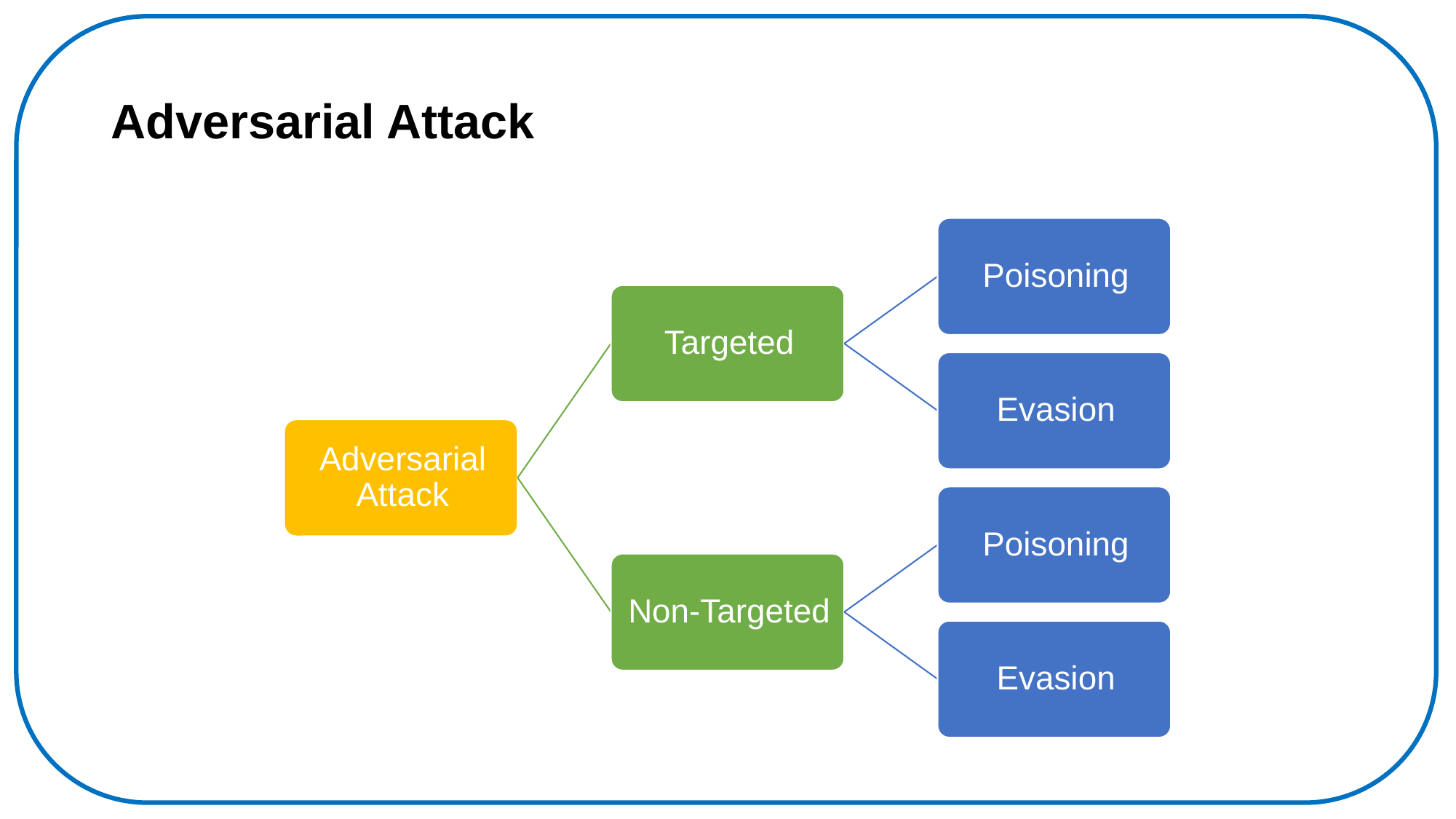

# Adversarial Attack
Adversarial Attack

Targeted

Poisoning

Evasion

Non-Targeted

Poisoning

Evasion